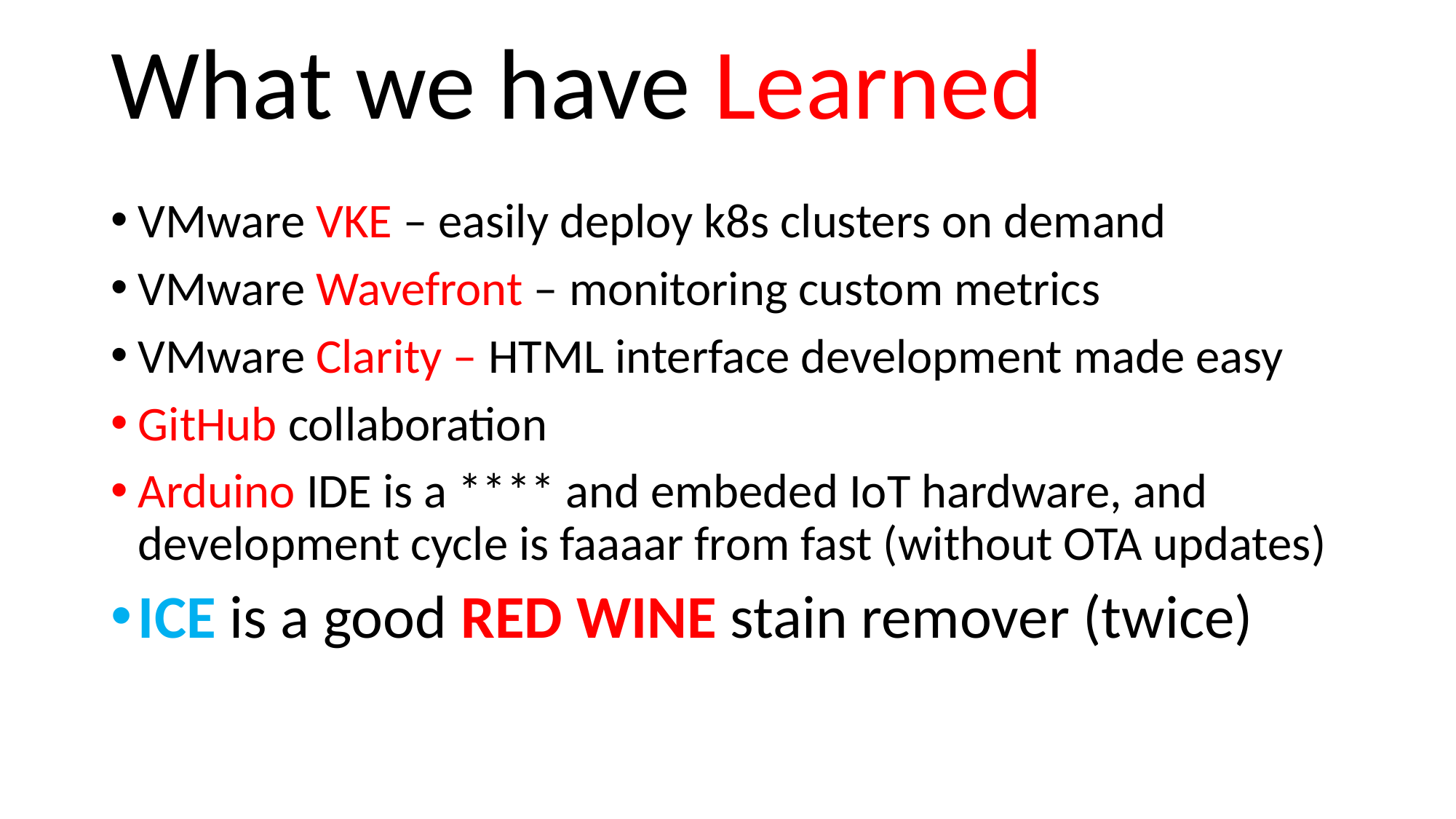

# What we have Learned
VMware VKE – easily deploy k8s clusters on demand
VMware Wavefront – monitoring custom metrics
VMware Clarity – HTML interface development made easy
GitHub collaboration
Arduino IDE is a **** and embeded IoT hardware, and development cycle is faaaar from fast (without OTA updates)
ICE is a good RED WINE stain remover (twice)